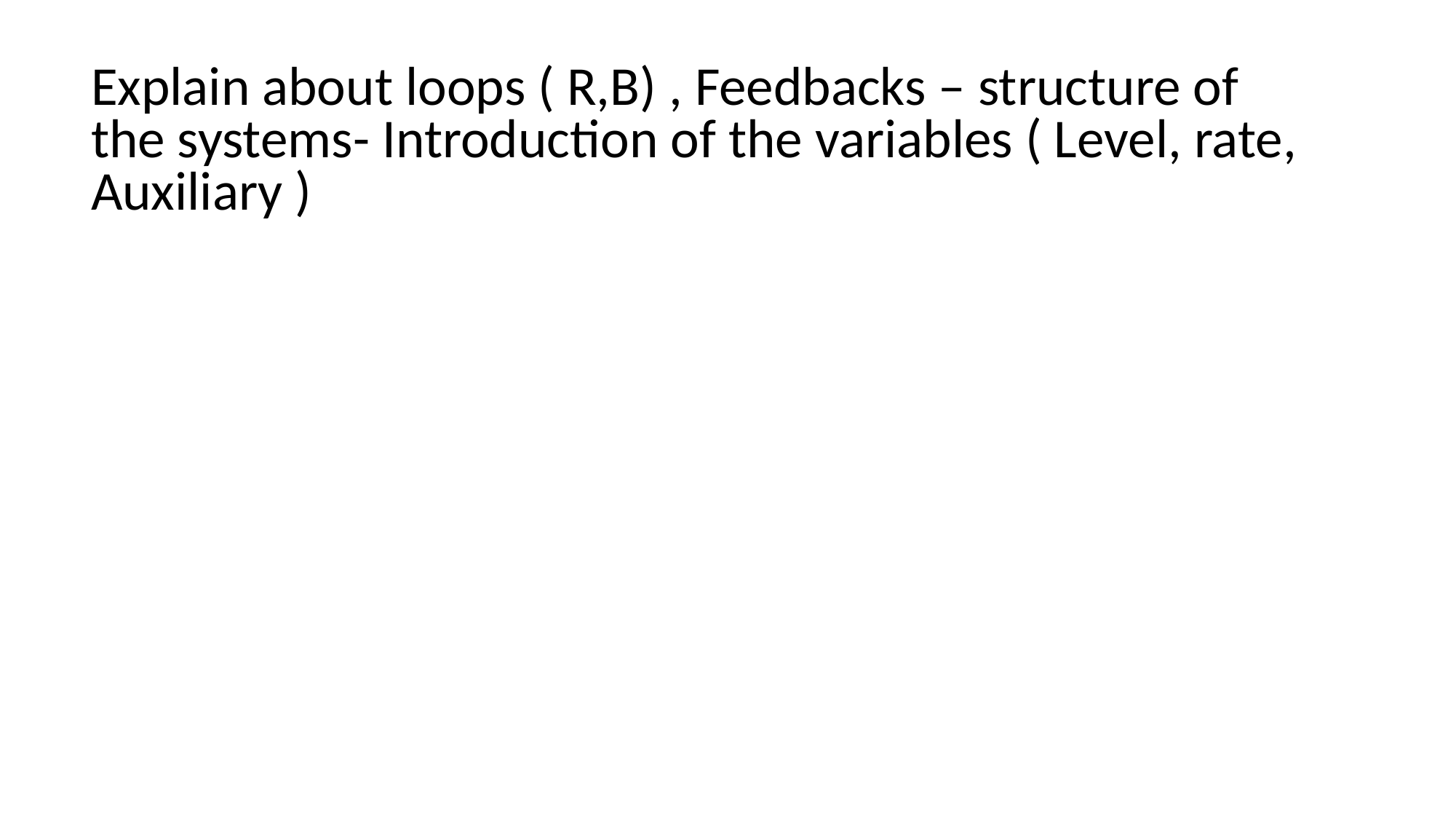

Explain about loops ( R,B) , Feedbacks – structure of the systems- Introduction of the variables ( Level, rate, Auxiliary )